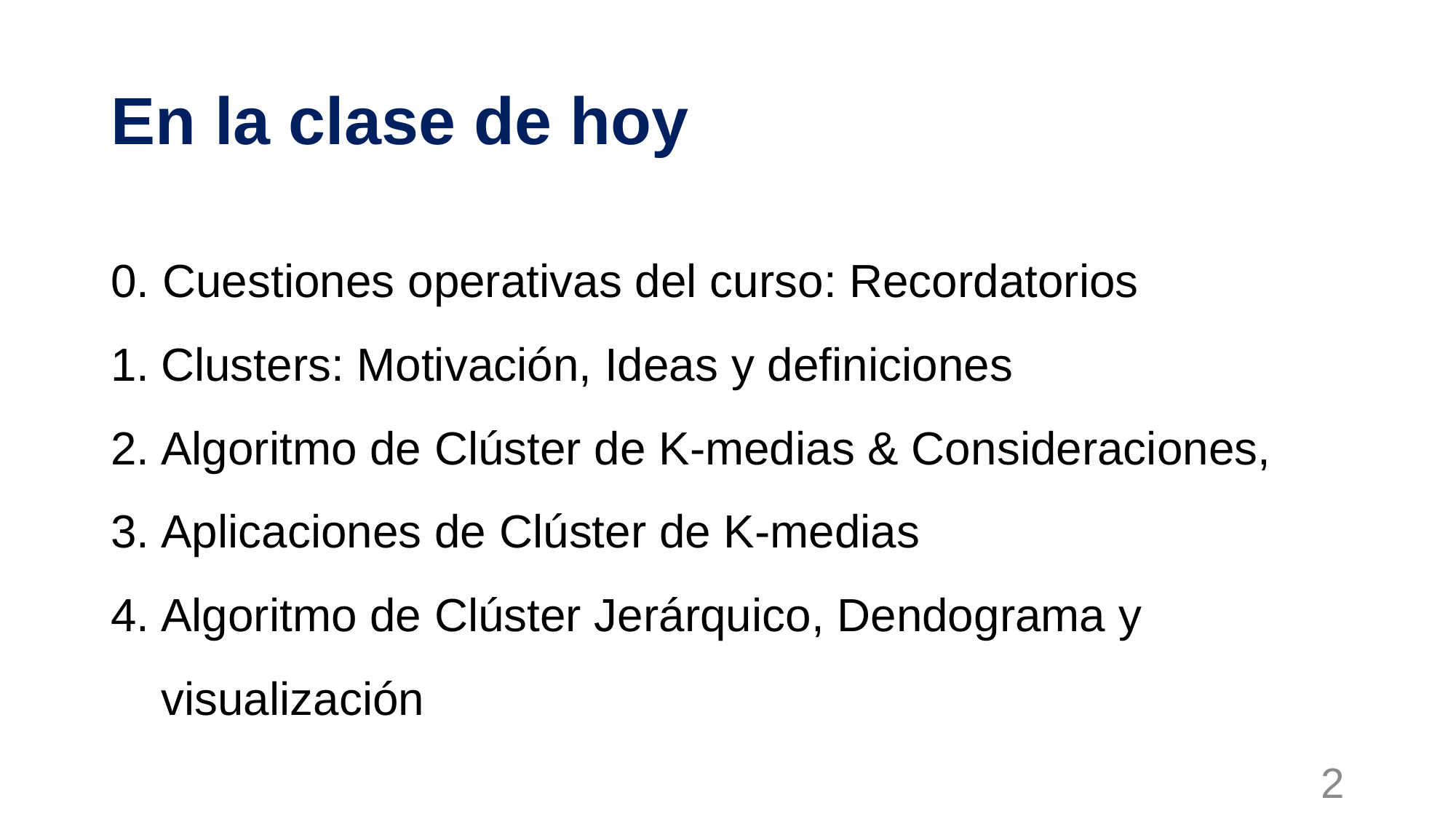

# En la clase de hoy
0. Cuestiones operativas del curso: Recordatorios
Clusters: Motivación, Ideas y definiciones
Algoritmo de Clúster de K-medias & Consideraciones,
Aplicaciones de Clúster de K-medias
Algoritmo de Clúster Jerárquico, Dendograma y visualización
2